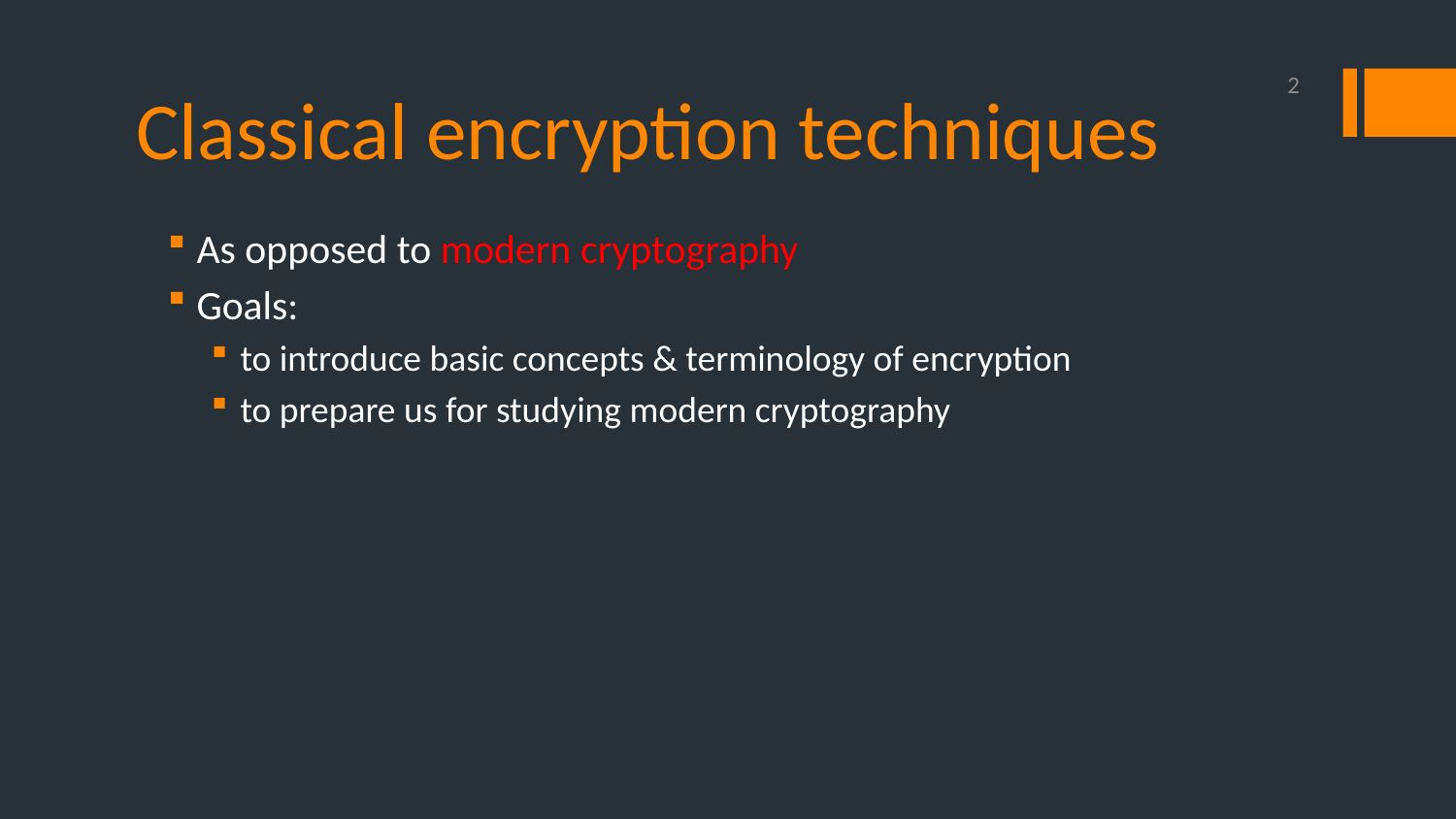

# Classical encryption techniques
2
As opposed to modern cryptography
Goals:
to introduce basic concepts & terminology of encryption
to prepare us for studying modern cryptography